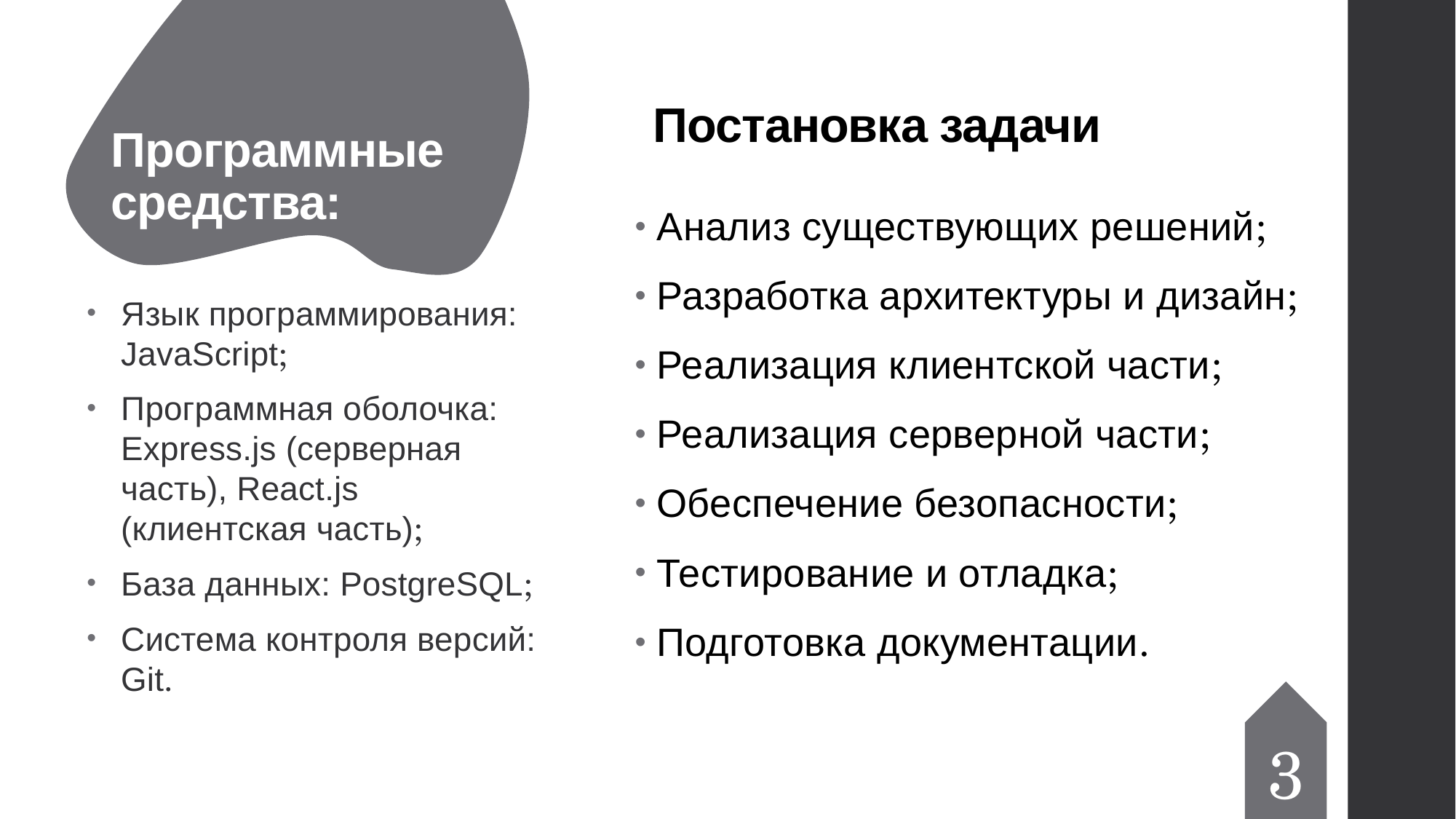

# Программные средства:
Постановка задачи
Анализ существующих решений;
Разработка архитектуры и дизайн;
Реализация клиентской части;
Реализация серверной части;
Обеспечение безопасности;
Тестирование и отладка;
Подготовка документации.
Язык программирования: JavaScript;
Программная оболочка: Express.js (серверная часть), React.js (клиентская часть);
База данных: PostgreSQL;
Система контроля версий: Git.

3